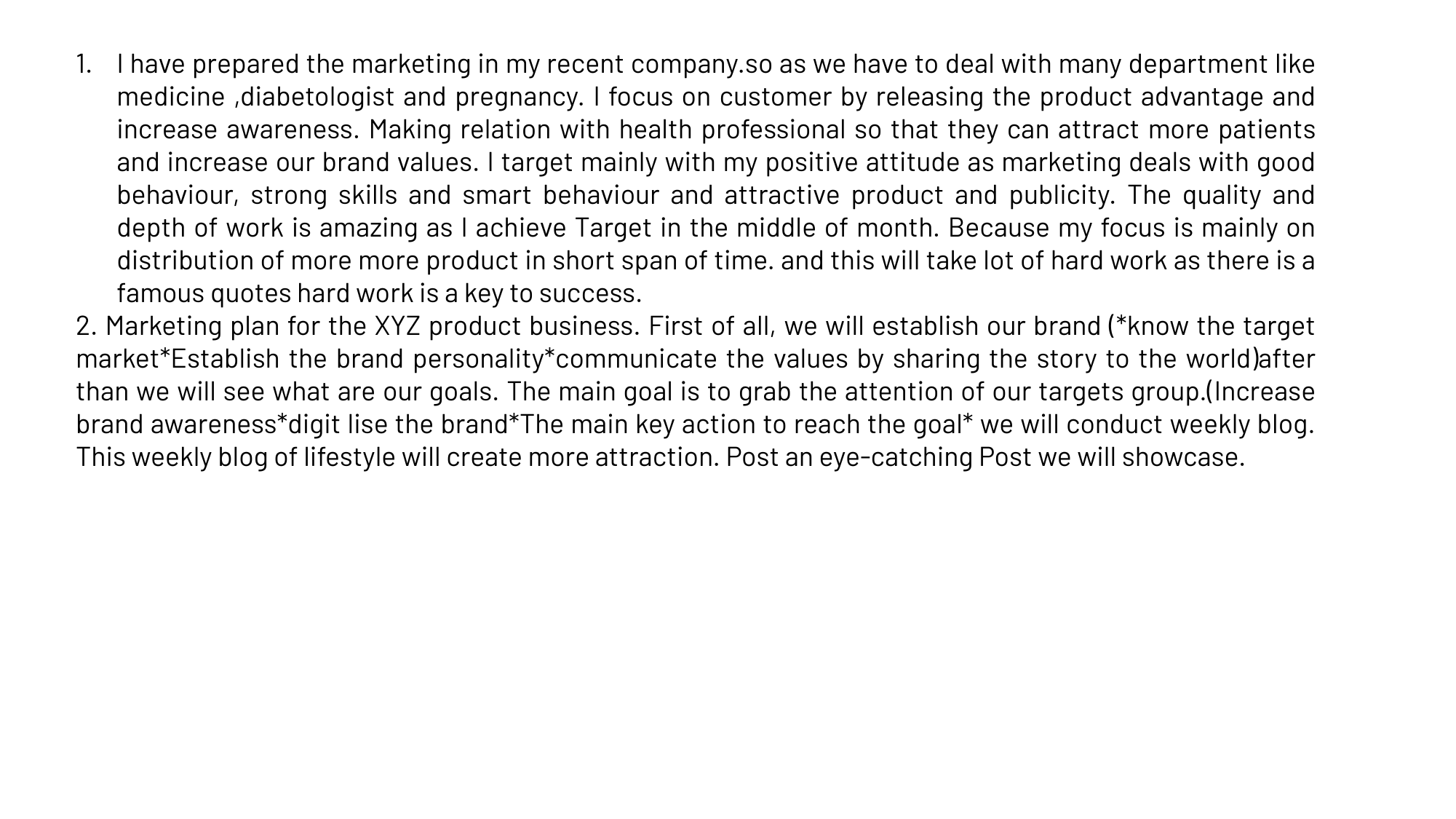

I have prepared the marketing in my recent company.so as we have to deal with many department like medicine ,diabetologist and pregnancy. I focus on customer by releasing the product advantage and increase awareness. Making relation with health professional so that they can attract more patients and increase our brand values. I target mainly with my positive attitude as marketing deals with good behaviour, strong skills and smart behaviour and attractive product and publicity. The quality and depth of work is amazing as I achieve Target in the middle of month. Because my focus is mainly on distribution of more more product in short span of time. and this will take lot of hard work as there is a famous quotes hard work is a key to success.
2. Marketing plan for the XYZ product business. First of all, we will establish our brand (*know the target market*Establish the brand personality*communicate the values by sharing the story to the world)after than we will see what are our goals. The main goal is to grab the attention of our targets group.(Increase brand awareness*digit lise the brand*The main key action to reach the goal* we will conduct weekly blog. This weekly blog of lifestyle will create more attraction. Post an eye-catching Post we will showcase.